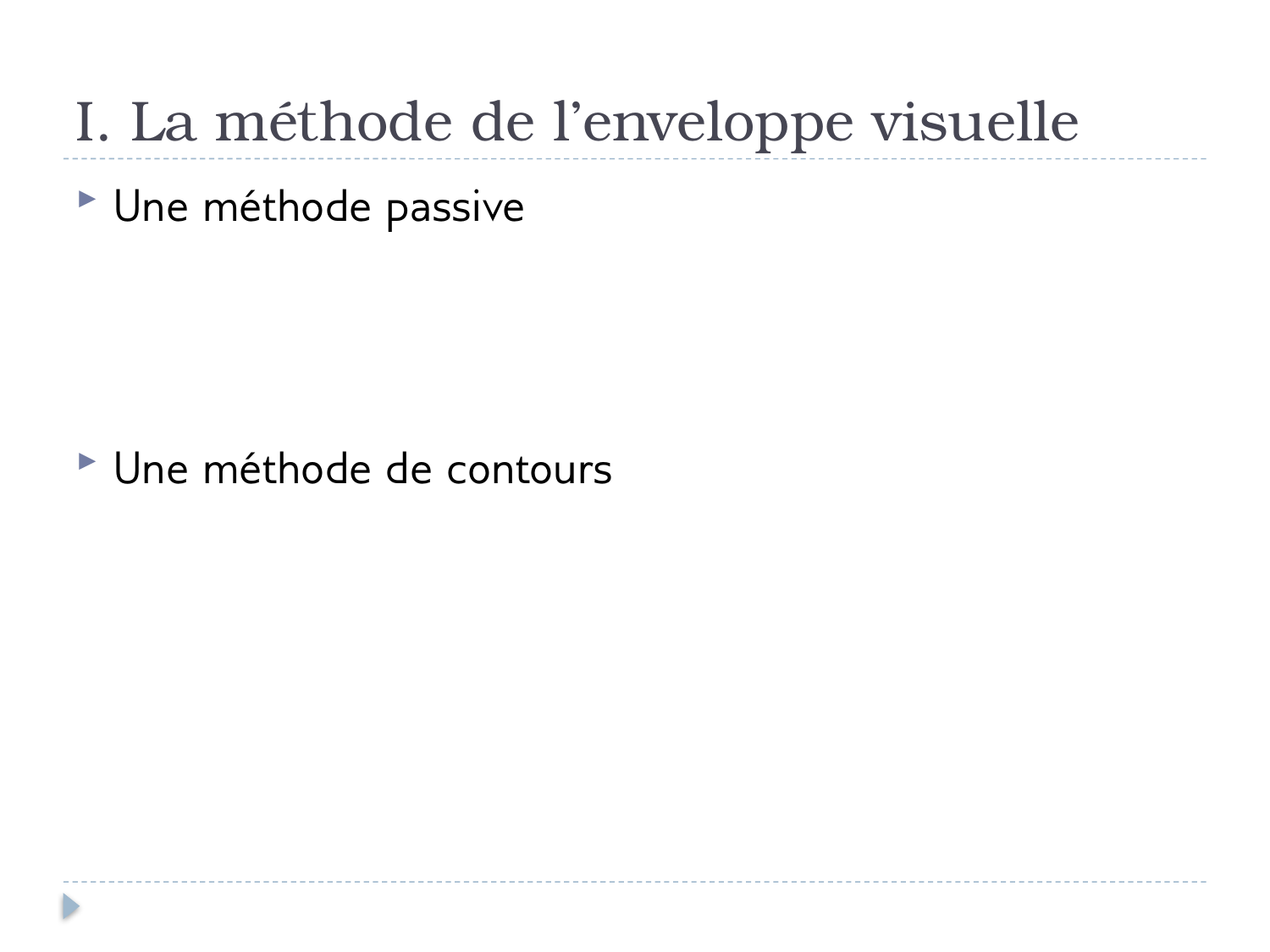

# I. La méthode de l’enveloppe visuelle
Une méthode passive

Une méthode de contours